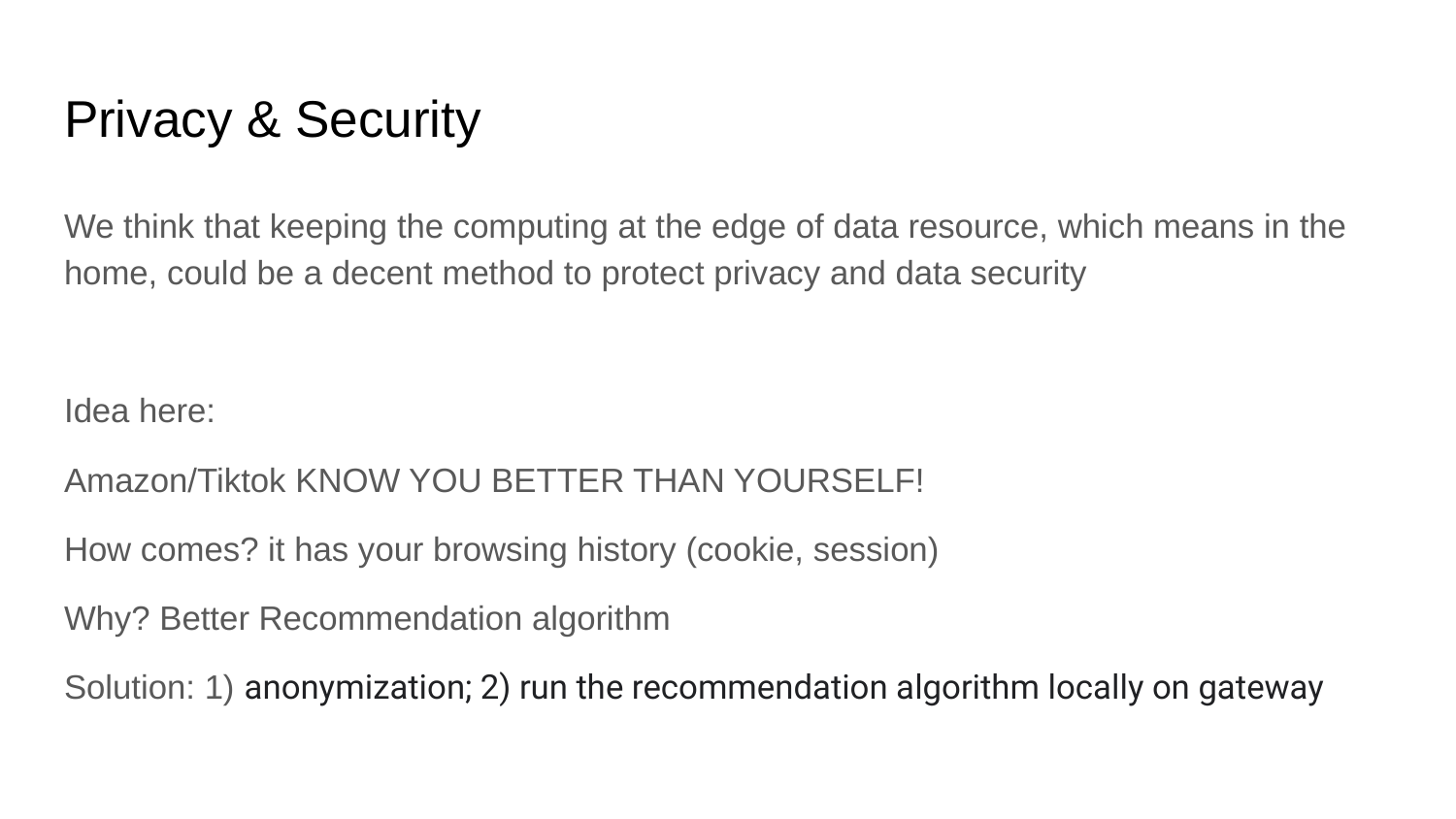

# Privacy & Security
We think that keeping the computing at the edge of data resource, which means in the home, could be a decent method to protect privacy and data security

Idea here:
Amazon/Tiktok KNOW YOU BETTER THAN YOURSELF!
How comes? it has your browsing history (cookie, session)
Why? Better Recommendation algorithm
Solution: 1) anonymization; 2) run the recommendation algorithm locally on gateway